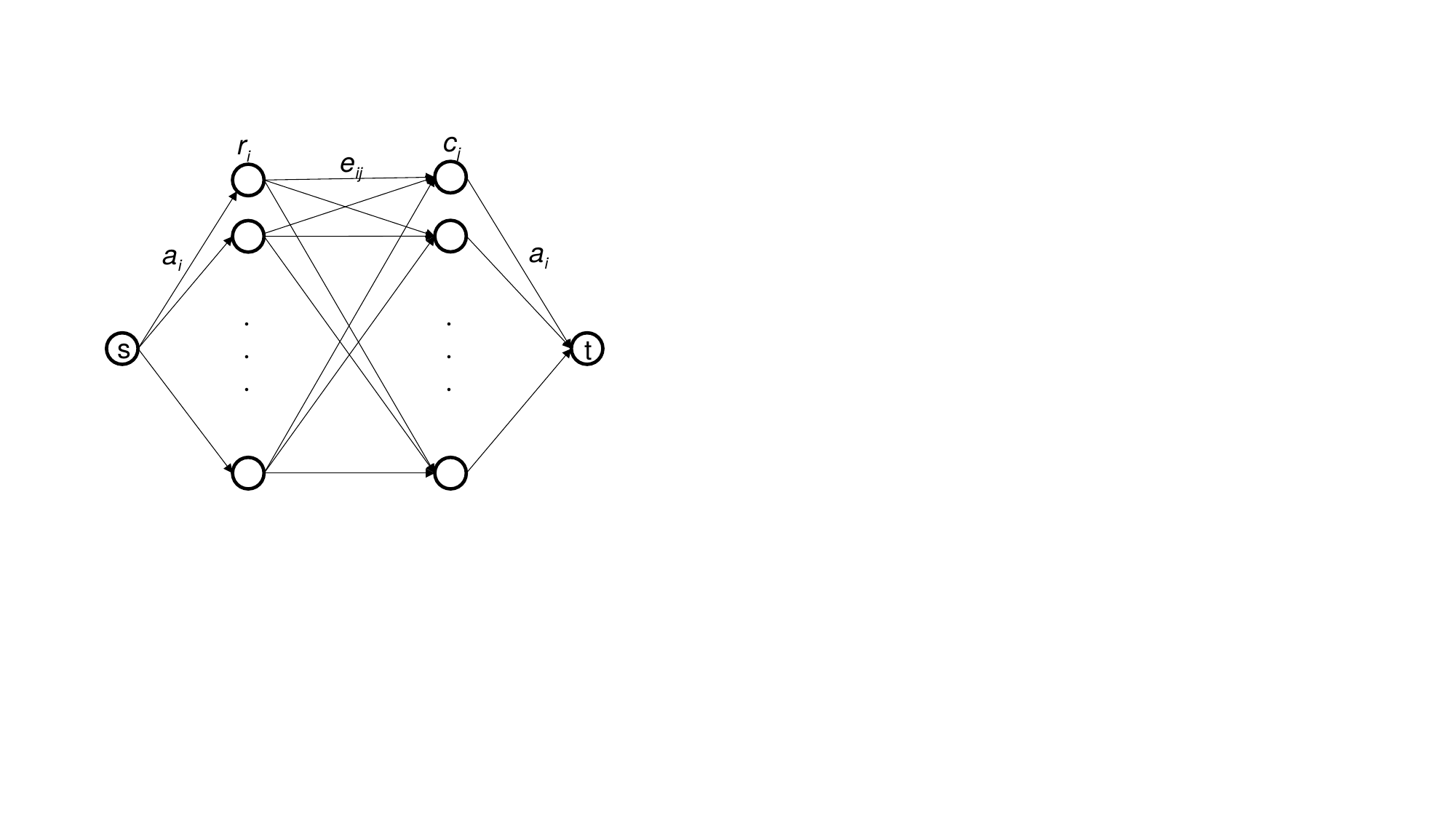

cj
ri
eij

ai
ai
.
.
.

.
.
.

s
t